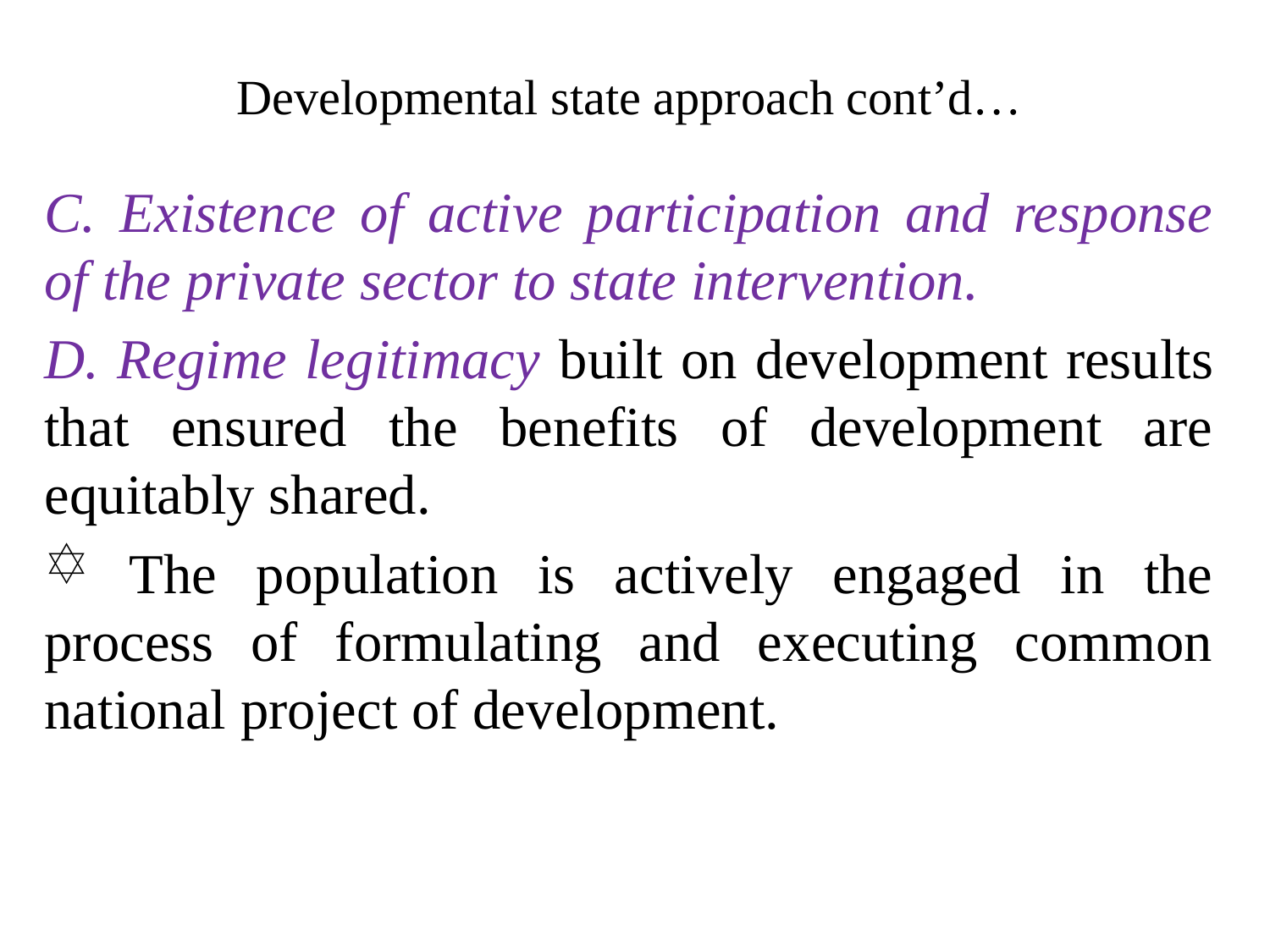

# Developmental state approach cont’d…
C. Existence of active participation and response of the private sector to state intervention.
D. Regime legitimacy built on development results that ensured the benefits of development are equitably shared.
 The population is actively engaged in the process of formulating and executing common national project of development.